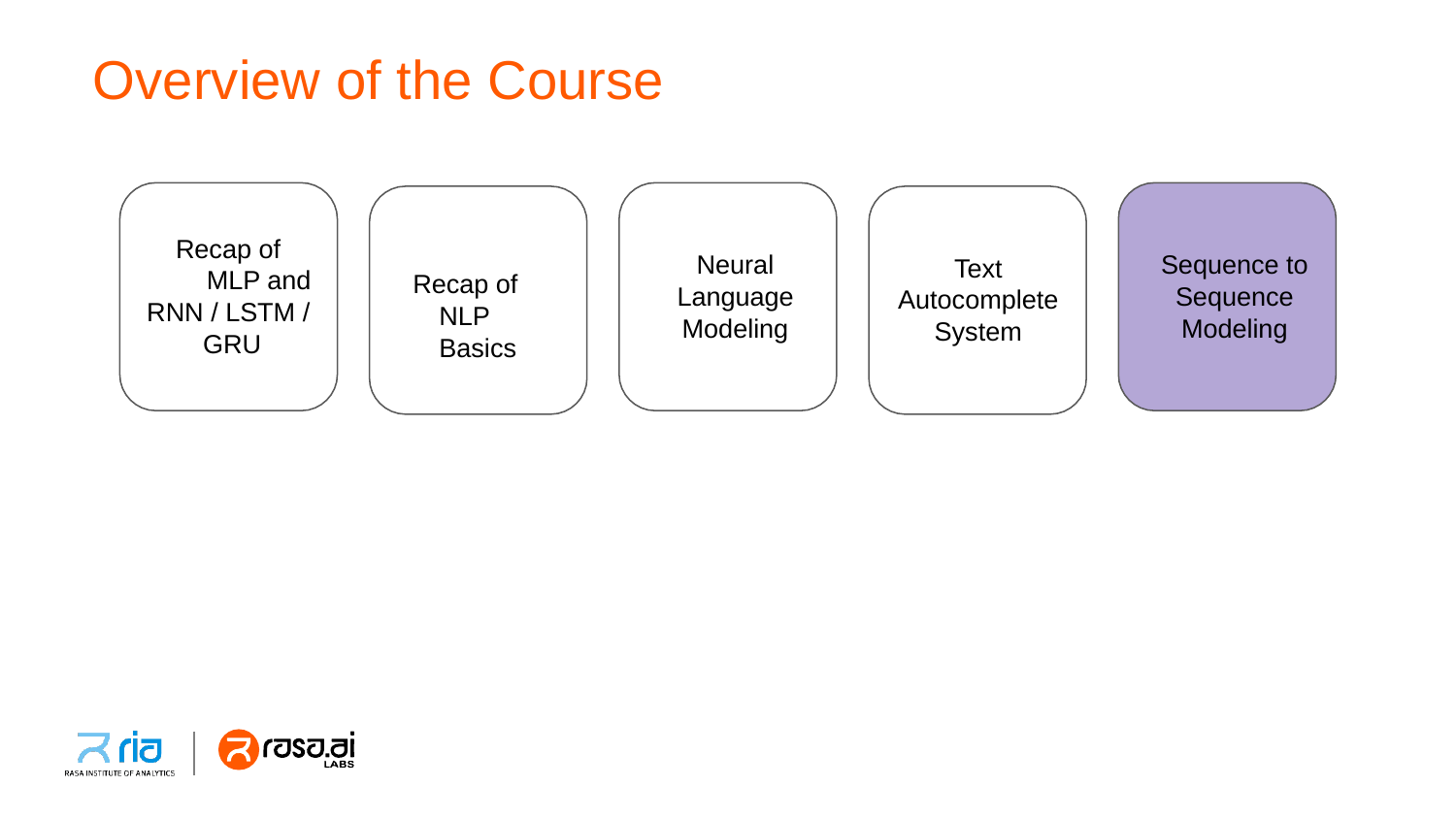

# Overview of the Course

    Recap of MLP and
RNN / LSTM / GRU
Neural Language Modeling
Sequence to Sequence Modeling
Text Autocomplete System
  Recap of NLP Basics